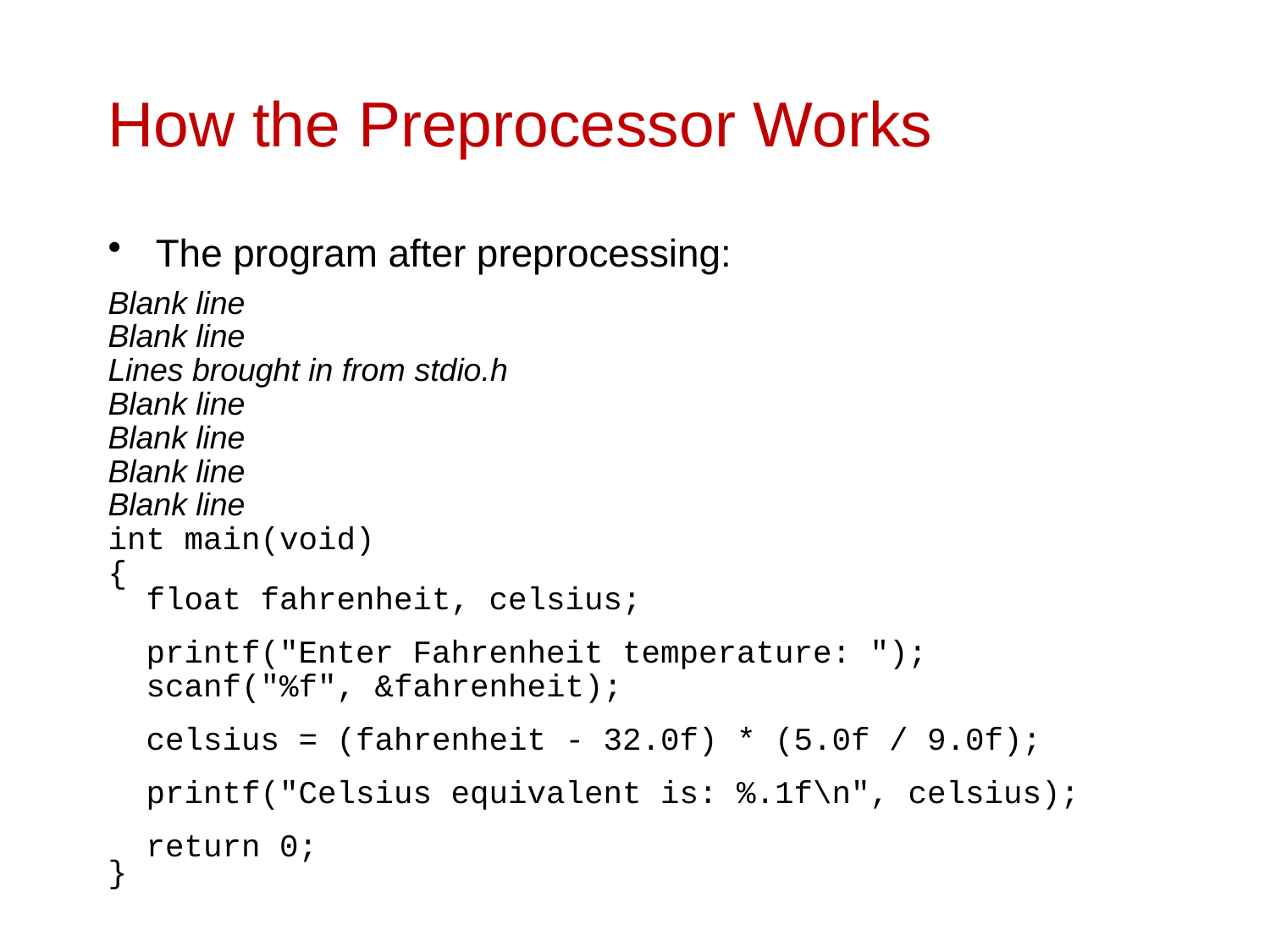

# How the Preprocessor Works
The program after preprocessing:
Blank line
Blank line
Lines brought in from stdio.h
Blank line
Blank line
Blank line
Blank line
int main(void)
{
  float fahrenheit, celsius;

  printf("Enter Fahrenheit temperature: ");
  scanf("%f", &fahrenheit);

  celsius = (fahrenheit - 32.0f) * (5.0f / 9.0f);

  printf("Celsius equivalent is: %.1f\n", celsius);

  return 0;
}